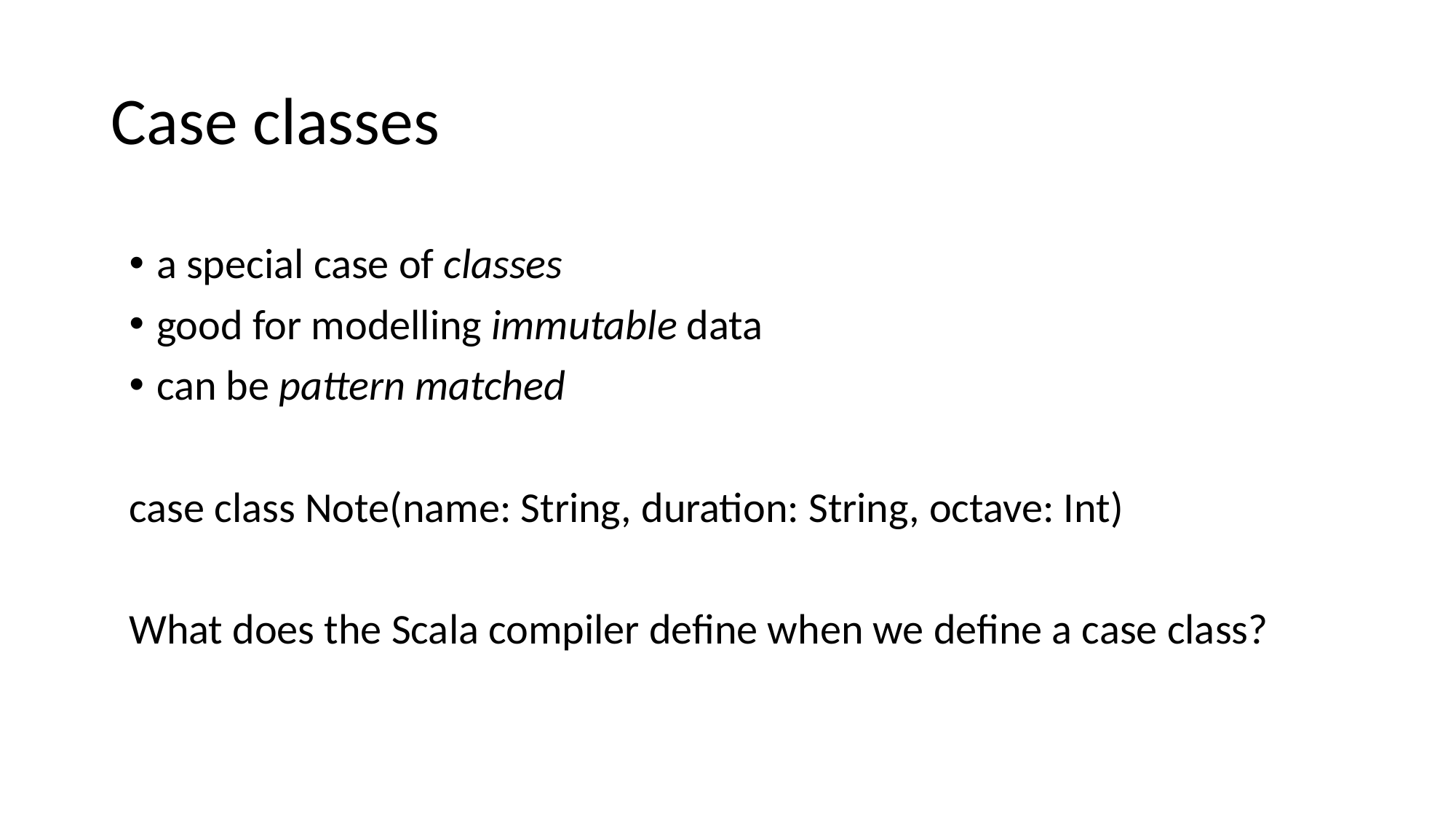

# Case classes
a special case of classes
good for modelling immutable data
can be pattern matched

case class Note(name: String, duration: String, octave: Int)

What does the Scala compiler define when we define a case class?